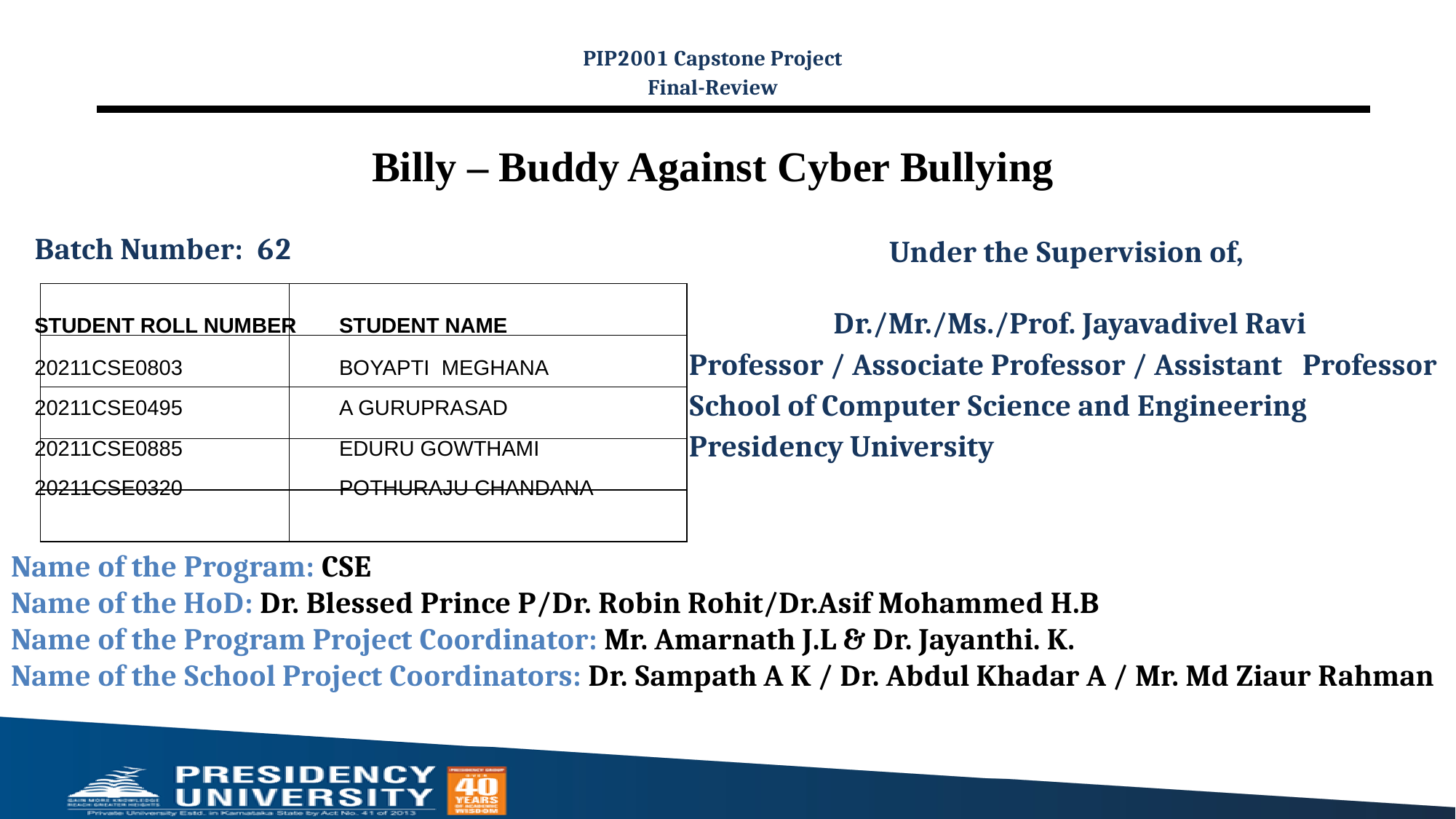

PIP2001 Capstone Project
Final-Review
# Billy – Buddy Against Cyber Bullying
Batch Number:  62

Under the Supervision of,

 Dr./Mr./Ms./Prof. Jayavadivel Ravi
Professor / Associate Professor / Assistant   Professor
School of Computer Science and Engineering
Presidency University

|  |  |
| --- | --- |
|  |  |
|  |  |
|  |  |
|  |  |
| STUDENT ROLL NUMBER | STUDENT NAME |
| --- | --- |
| 20211CSE0803 | BOYAPTI MEGHANA |
| 20211CSE0495 | A GURUPRASAD |
| 20211CSE0885 | EDURU GOWTHAMI |
| 20211CSE0320 | POTHURAJU CHANDANA |
Name of the Program: CSE
Name of the HoD: Dr. Blessed Prince P/Dr. Robin Rohit/Dr.Asif Mohammed H.B
Name of the Program Project Coordinator: Mr. Amarnath J.L & Dr. Jayanthi. K.
Name of the School Project Coordinators: Dr. Sampath A K / Dr. Abdul Khadar A / Mr. Md Ziaur Rahman